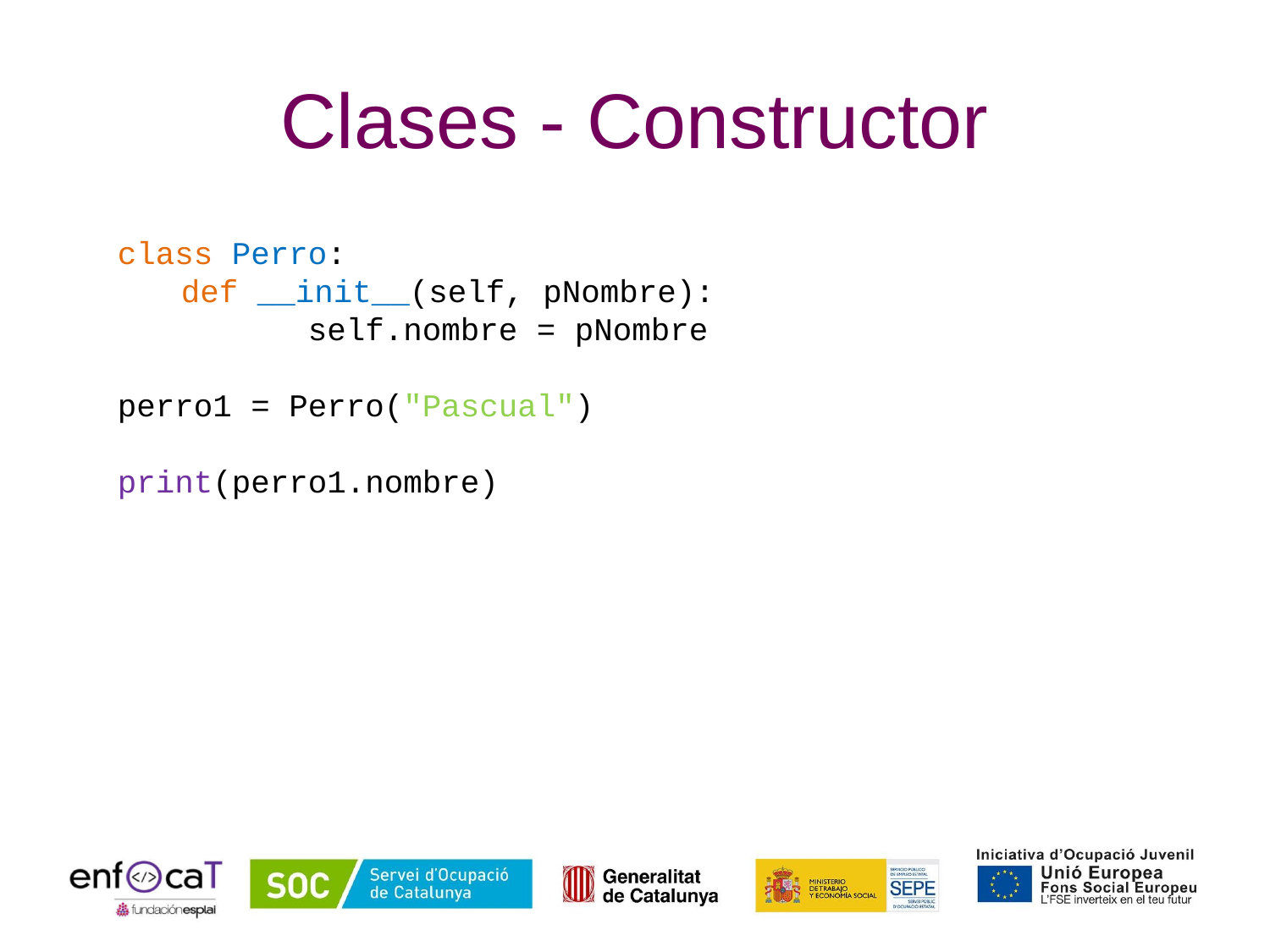

# Clases - Constructor
class Perro:
def __init__(self, pNombre):
	self.nombre = pNombre

perro1 = Perro("Pascual")

print(perro1.nombre)